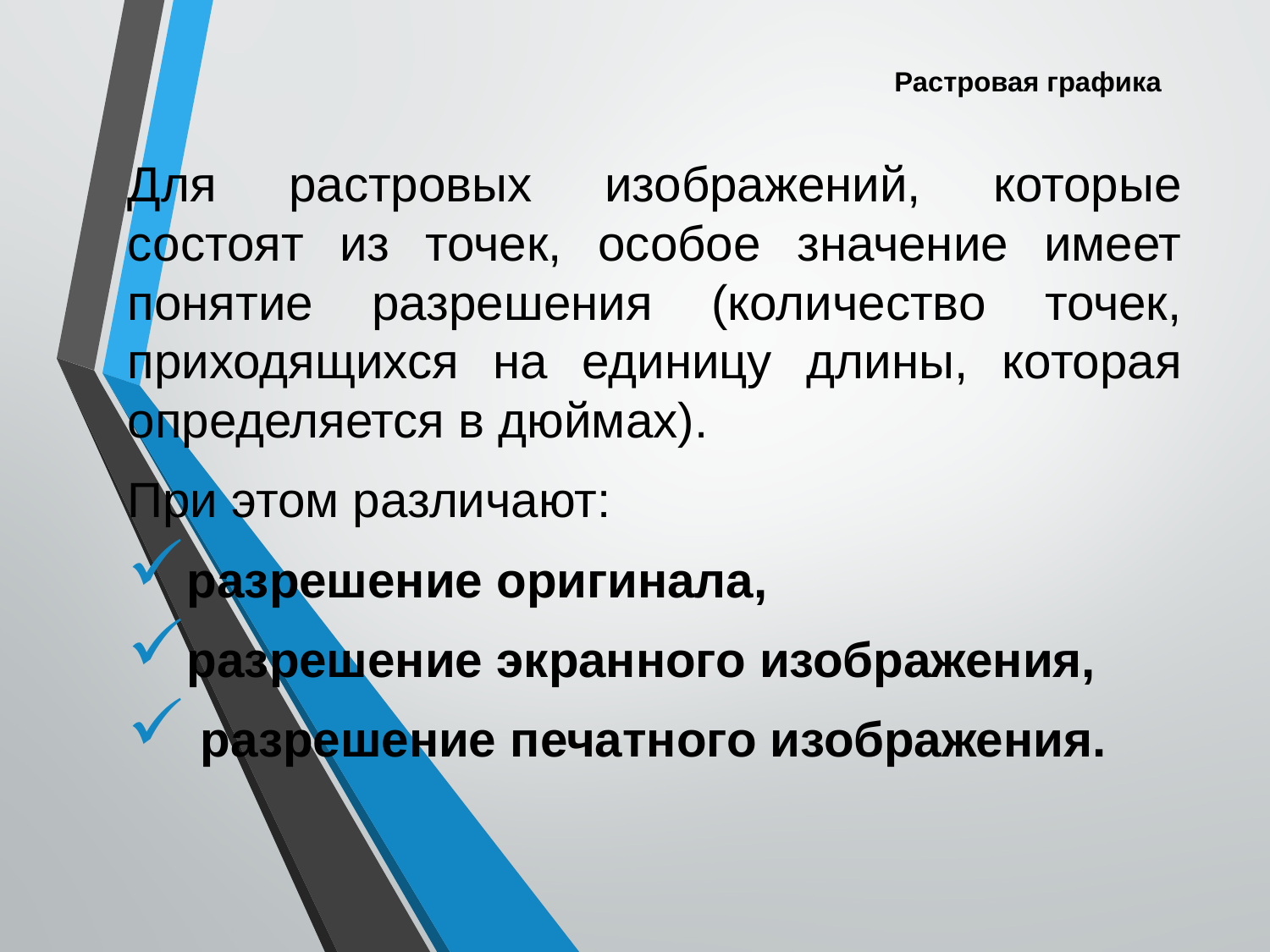

# Растровая графика
Для растровых изображений, которые состоят из точек, особое значение имеет понятие разрешения (количество точек, приходящихся на единицу длины, которая определяется в дюймах).
При этом различают:
разрешение оригинала,
разрешение экранного изображения,
 разрешение печатного изображения.